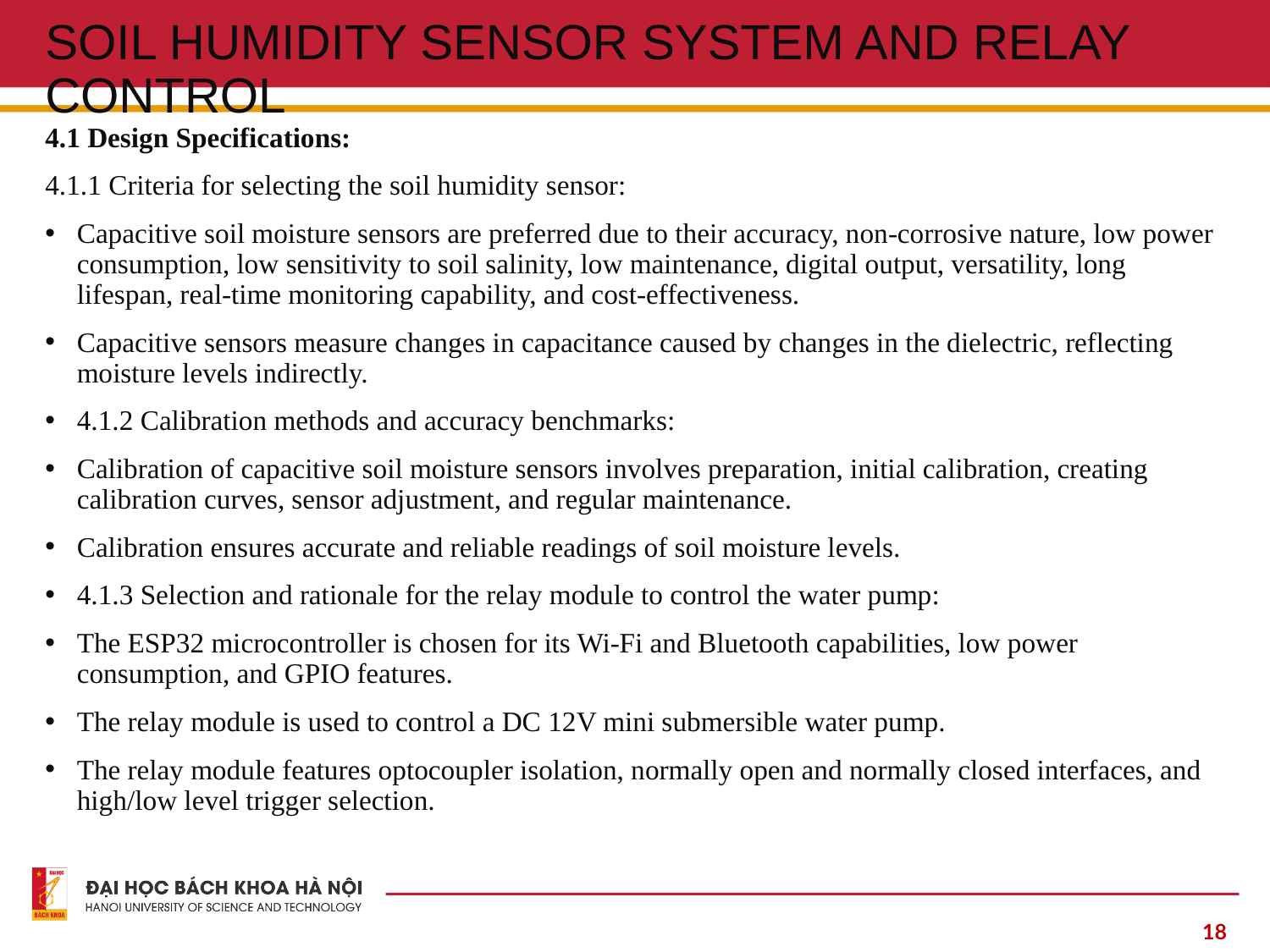

# SOIL HUMIDITY SENSOR SYSTEM AND RELAY CONTROL
4.1 Design Specifications:
4.1.1 Criteria for selecting the soil humidity sensor:
Capacitive soil moisture sensors are preferred due to their accuracy, non-corrosive nature, low power consumption, low sensitivity to soil salinity, low maintenance, digital output, versatility, long lifespan, real-time monitoring capability, and cost-effectiveness.
Capacitive sensors measure changes in capacitance caused by changes in the dielectric, reflecting moisture levels indirectly.
4.1.2 Calibration methods and accuracy benchmarks:
Calibration of capacitive soil moisture sensors involves preparation, initial calibration, creating calibration curves, sensor adjustment, and regular maintenance.
Calibration ensures accurate and reliable readings of soil moisture levels.
4.1.3 Selection and rationale for the relay module to control the water pump:
The ESP32 microcontroller is chosen for its Wi-Fi and Bluetooth capabilities, low power consumption, and GPIO features.
The relay module is used to control a DC 12V mini submersible water pump.
The relay module features optocoupler isolation, normally open and normally closed interfaces, and high/low level trigger selection.

18